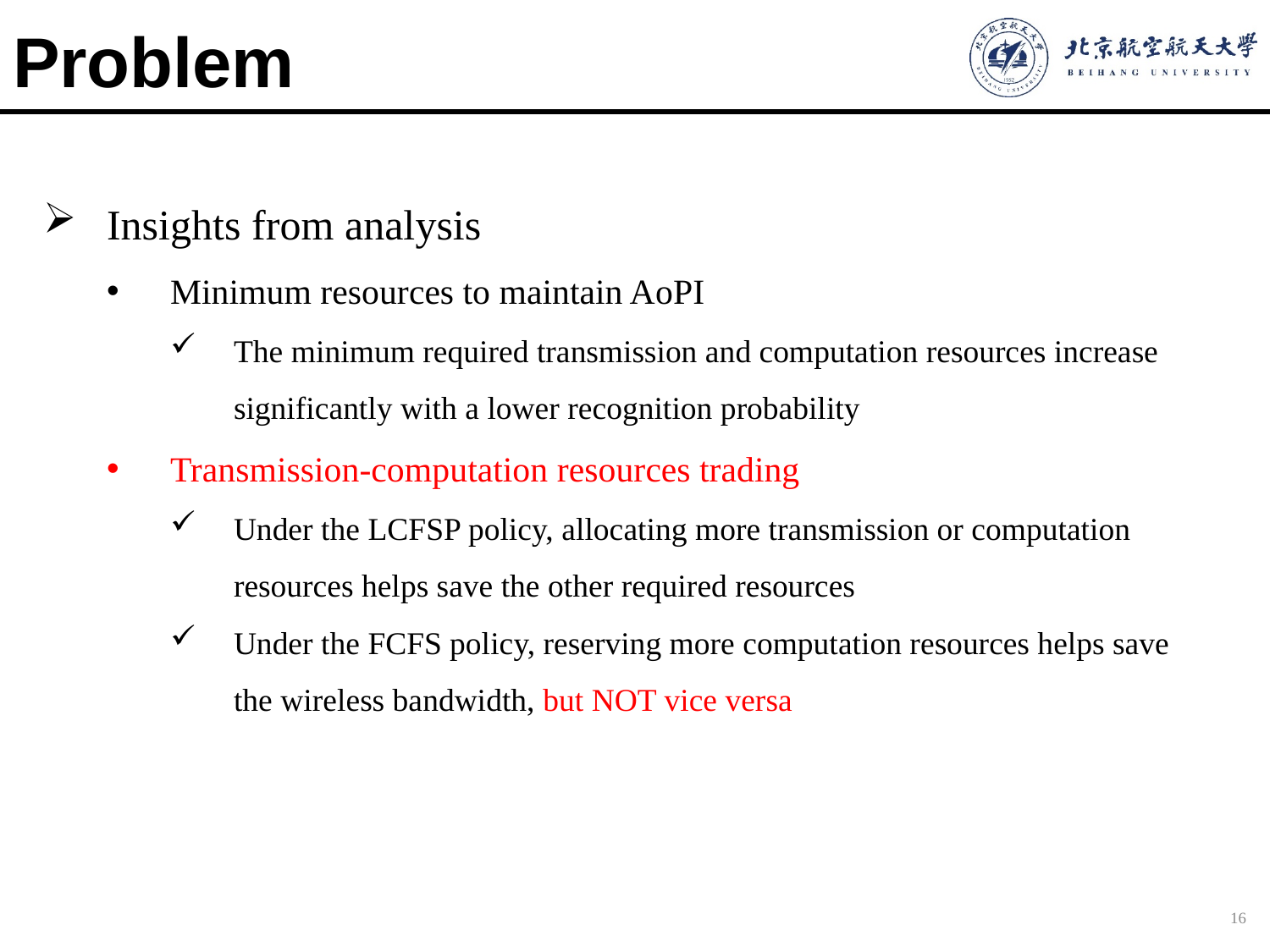

# Problem
Insights from analysis
Minimum resources to maintain AoPI
The minimum required transmission and computation resources increase significantly with a lower recognition probability
Transmission-computation resources trading
Under the LCFSP policy, allocating more transmission or computation resources helps save the other required resources
Under the FCFS policy, reserving more computation resources helps save the wireless bandwidth, but NOT vice versa
16